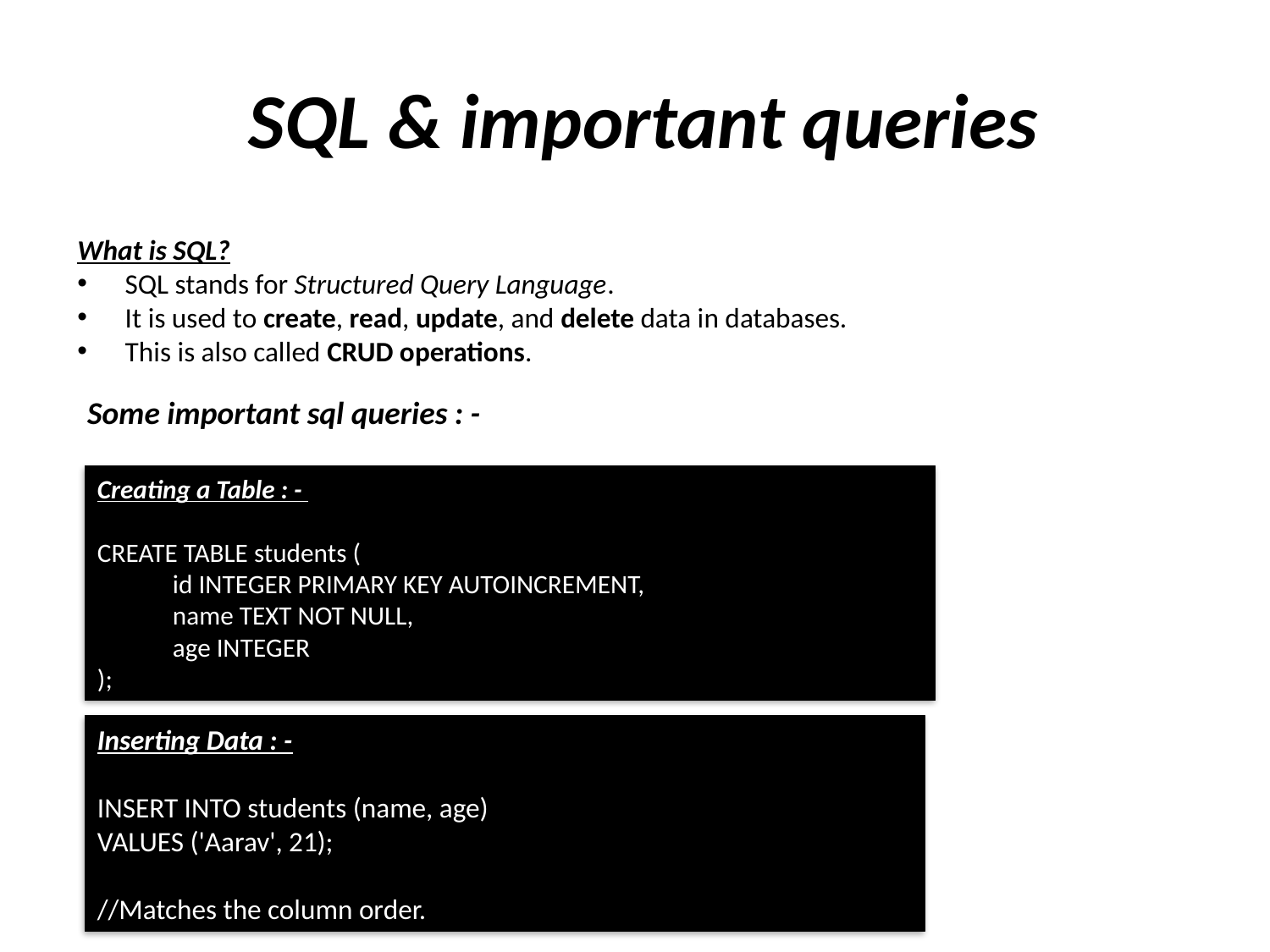

# SQL & important queries
What is SQL?
SQL stands for Structured Query Language.
It is used to create, read, update, and delete data in databases.
This is also called CRUD operations.
Some important sql queries : -
Creating a Table : -

CREATE TABLE students (
  id INTEGER PRIMARY KEY AUTOINCREMENT,
  name TEXT NOT NULL,
  age INTEGER
);
Inserting Data : -

INSERT INTO students (name, age)
VALUES ('Aarav', 21);

//Matches the column order.